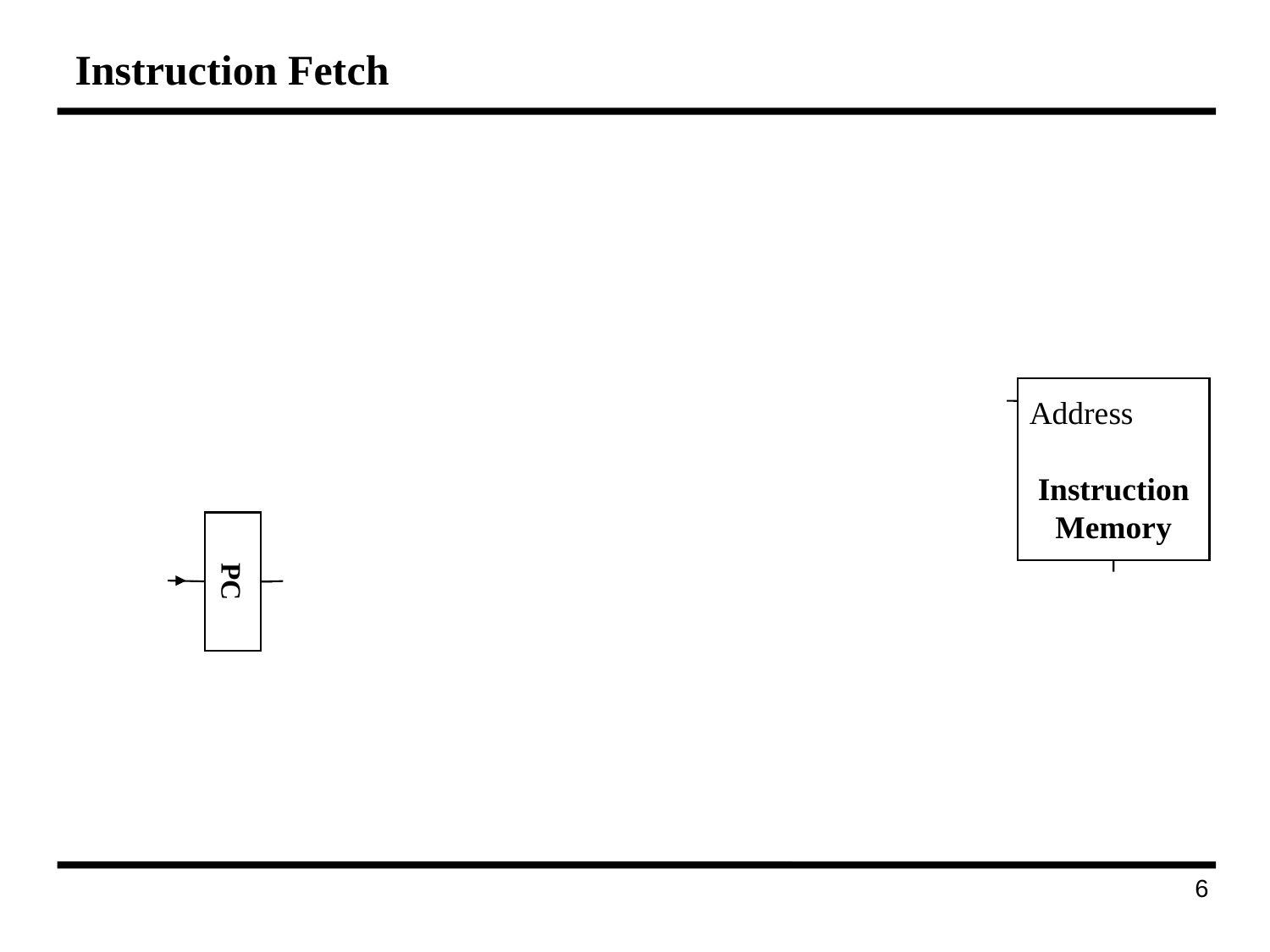

# Instruction Fetch

Address

Instruction
Memory

PC

6